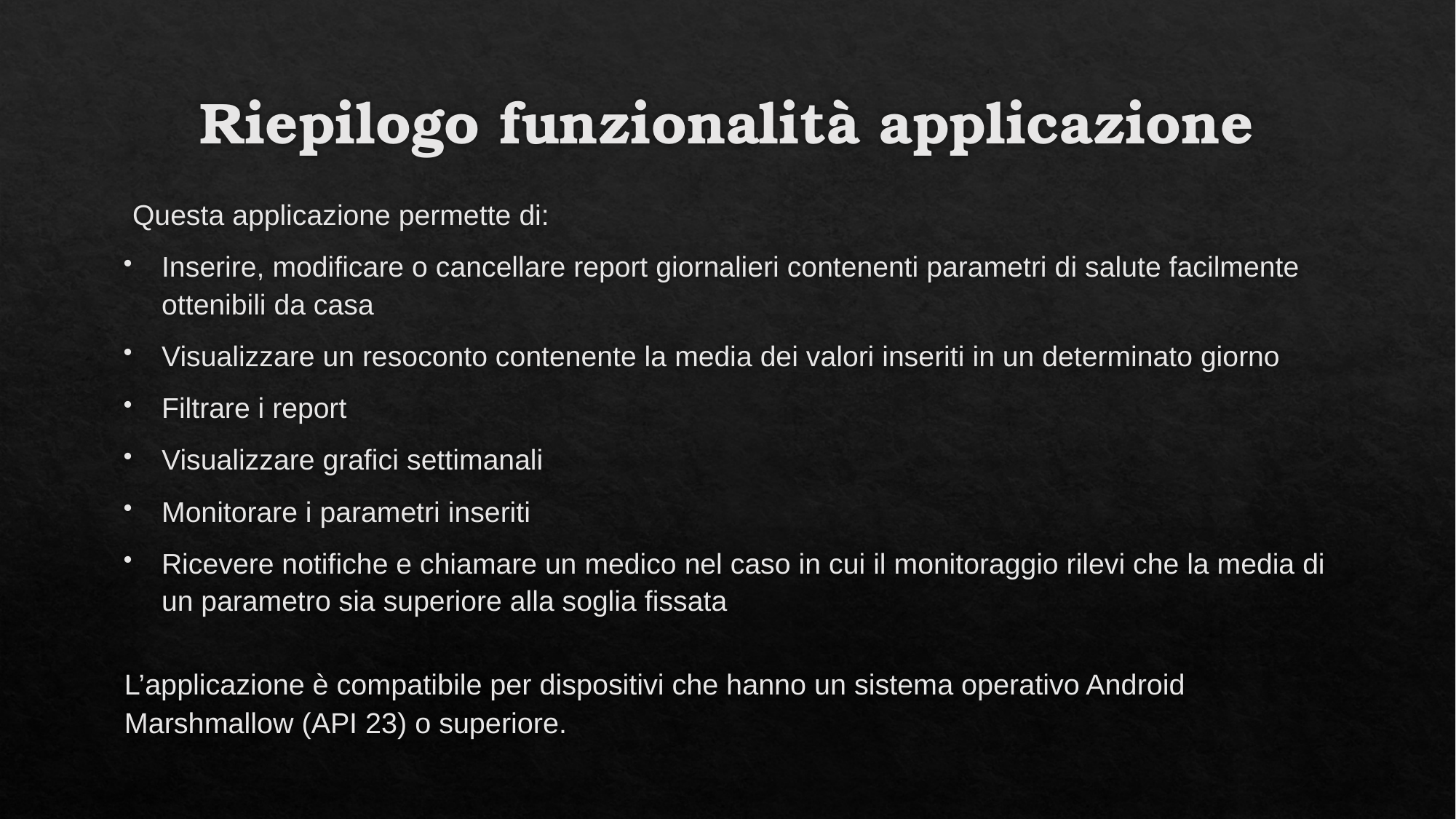

# Riepilogo funzionalità applicazione
 Questa applicazione permette di:
Inserire, modificare o cancellare report giornalieri contenenti parametri di salute facilmente ottenibili da casa
Visualizzare un resoconto contenente la media dei valori inseriti in un determinato giorno
Filtrare i report
Visualizzare grafici settimanali
Monitorare i parametri inseriti
Ricevere notifiche e chiamare un medico nel caso in cui il monitoraggio rilevi che la media di un parametro sia superiore alla soglia fissata
L’applicazione è compatibile per dispositivi che hanno un sistema operativo Android Marshmallow (API 23) o superiore.